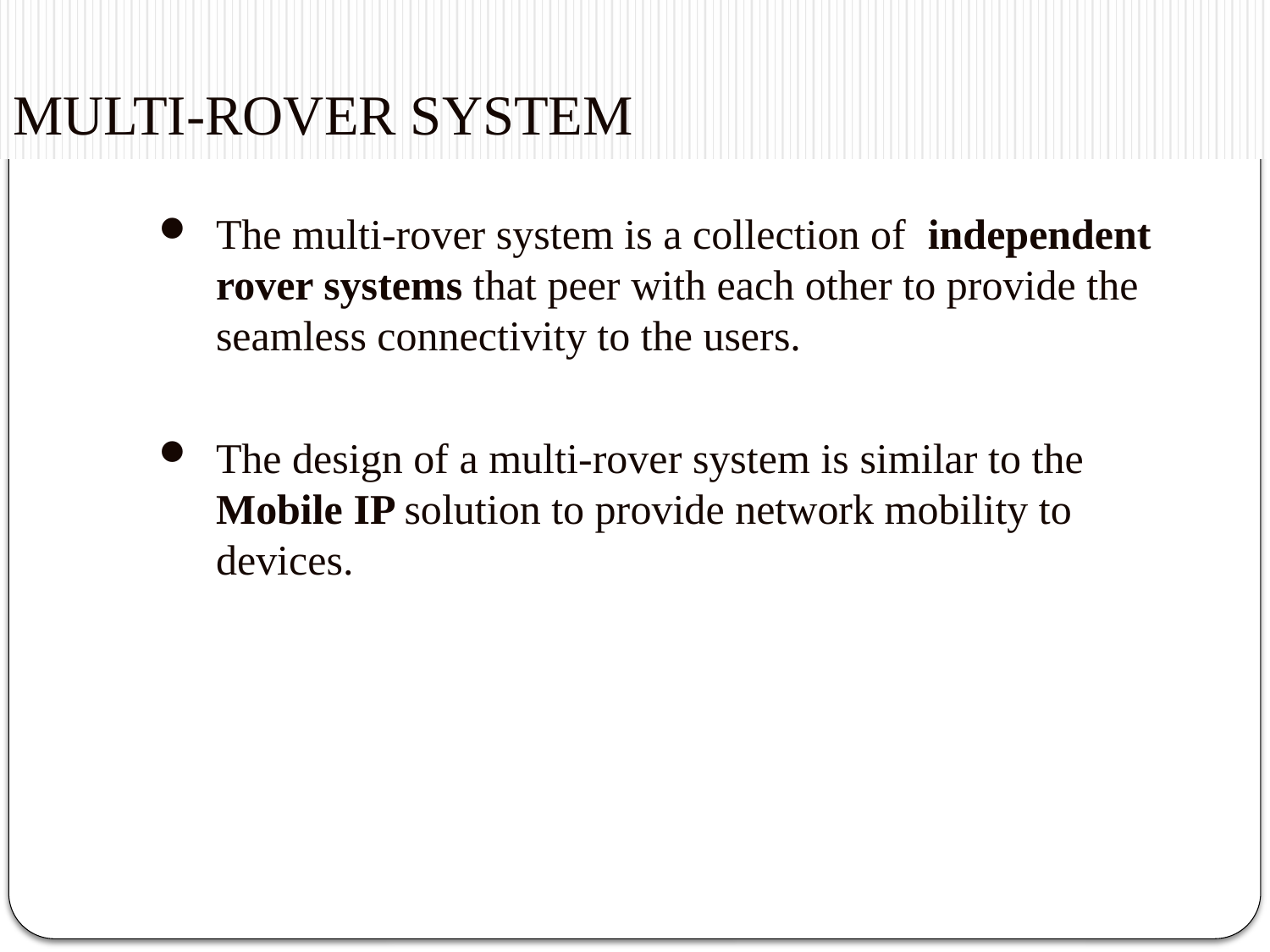

# MULTI-ROVER SYSTEM
The multi-rover system is a collection of  independent rover systems that peer with each other to provide the seamless connectivity to the users.

The design of a multi-rover system is similar to the Mobile IP solution to provide network mobility to devices.